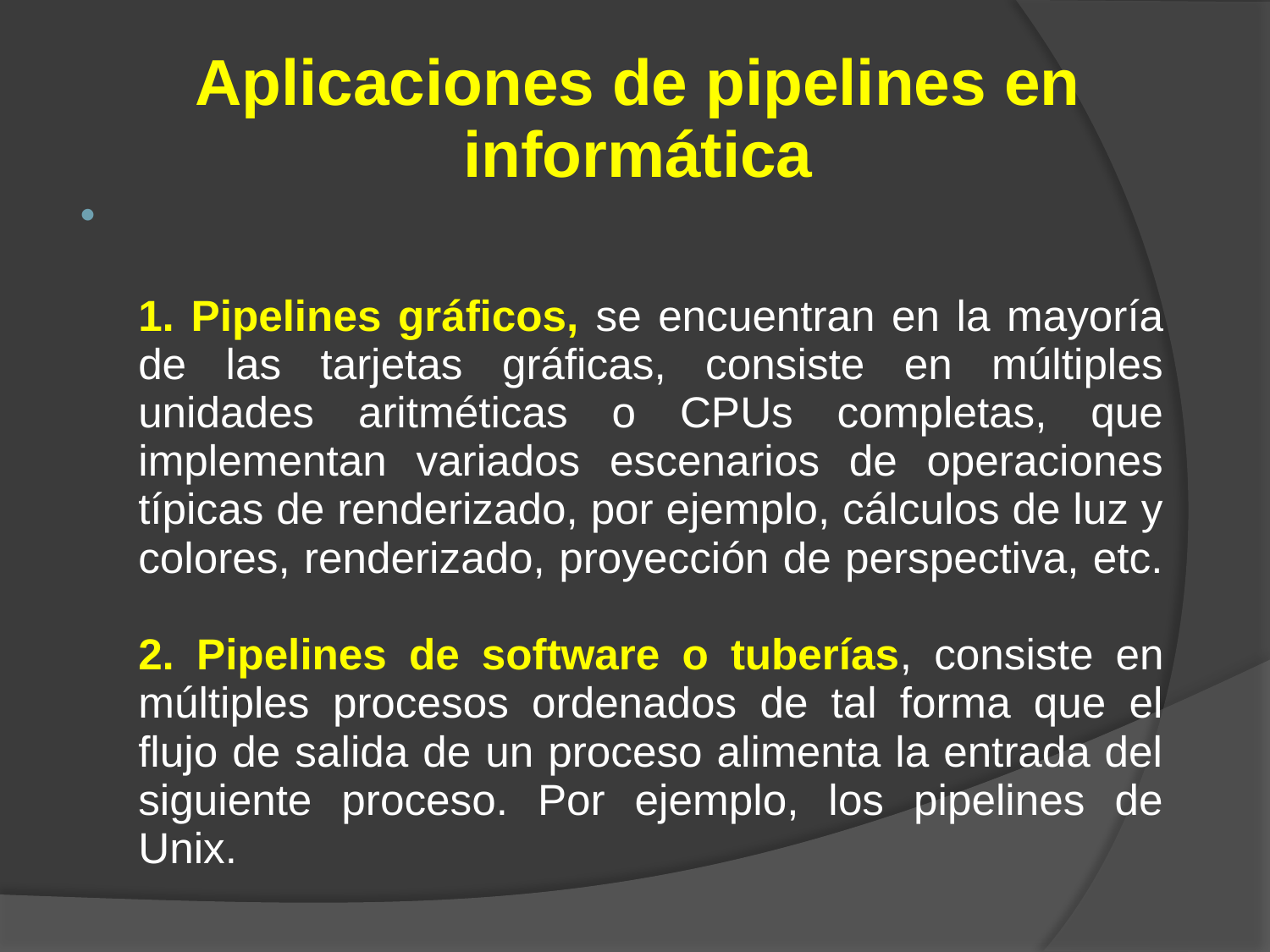

# Aplicaciones de pipelines en informática
1. Pipelines gráficos, se encuentran en la mayoría de las tarjetas gráficas, consiste en múltiples unidades aritméticas o CPUs completas, que implementan variados escenarios de operaciones típicas de renderizado, por ejemplo, cálculos de luz y colores, renderizado, proyección de perspectiva, etc.
2. Pipelines de software o tuberías, consiste en múltiples procesos ordenados de tal forma que el flujo de salida de un proceso alimenta la entrada del siguiente proceso. Por ejemplo, los pipelines de Unix.